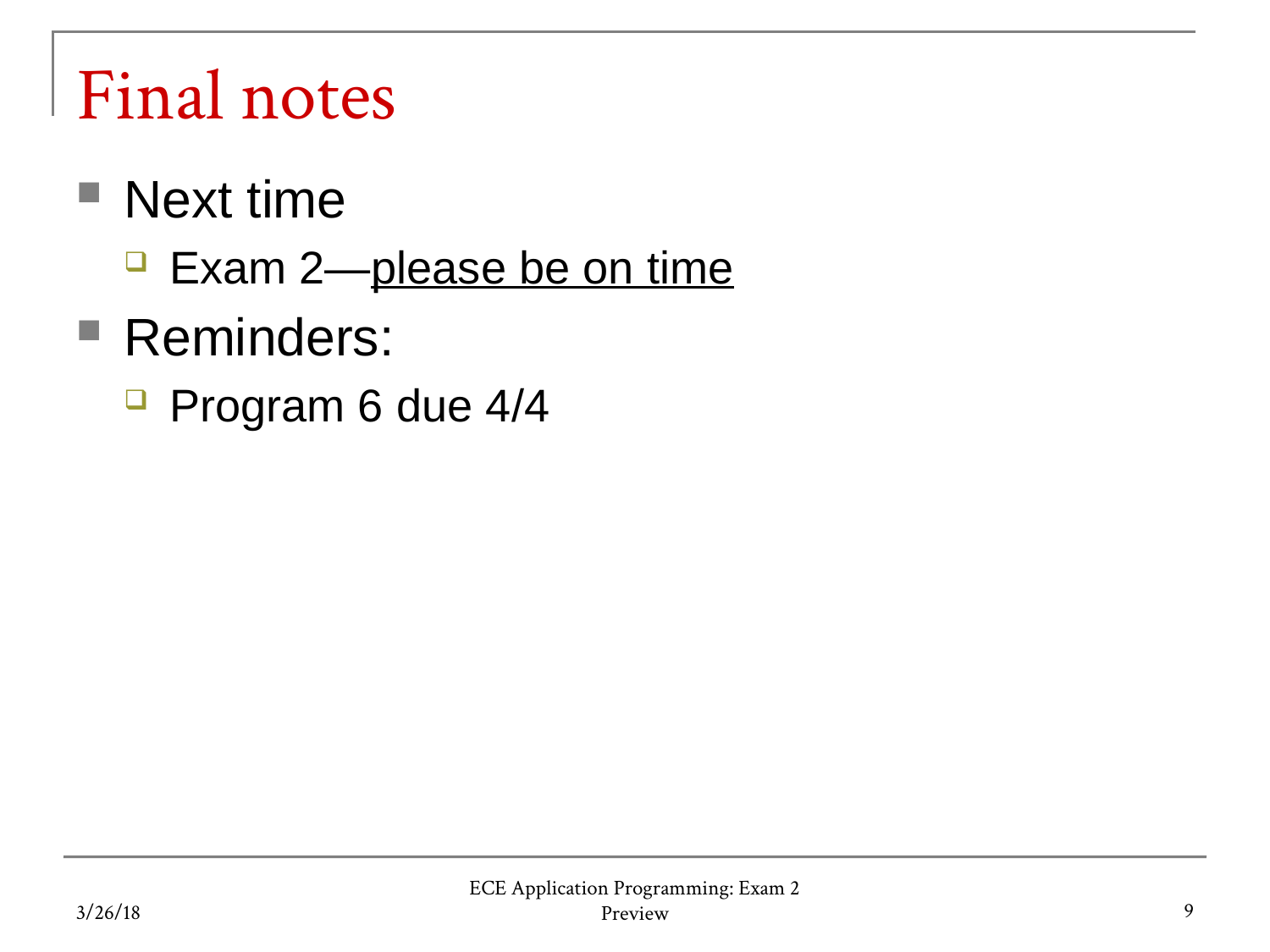

# Final notes
Next time
Exam 2—please be on time
Reminders:
Program 6 due 4/4

3/26/18
9
ECE Application Programming: Exam 2 Preview